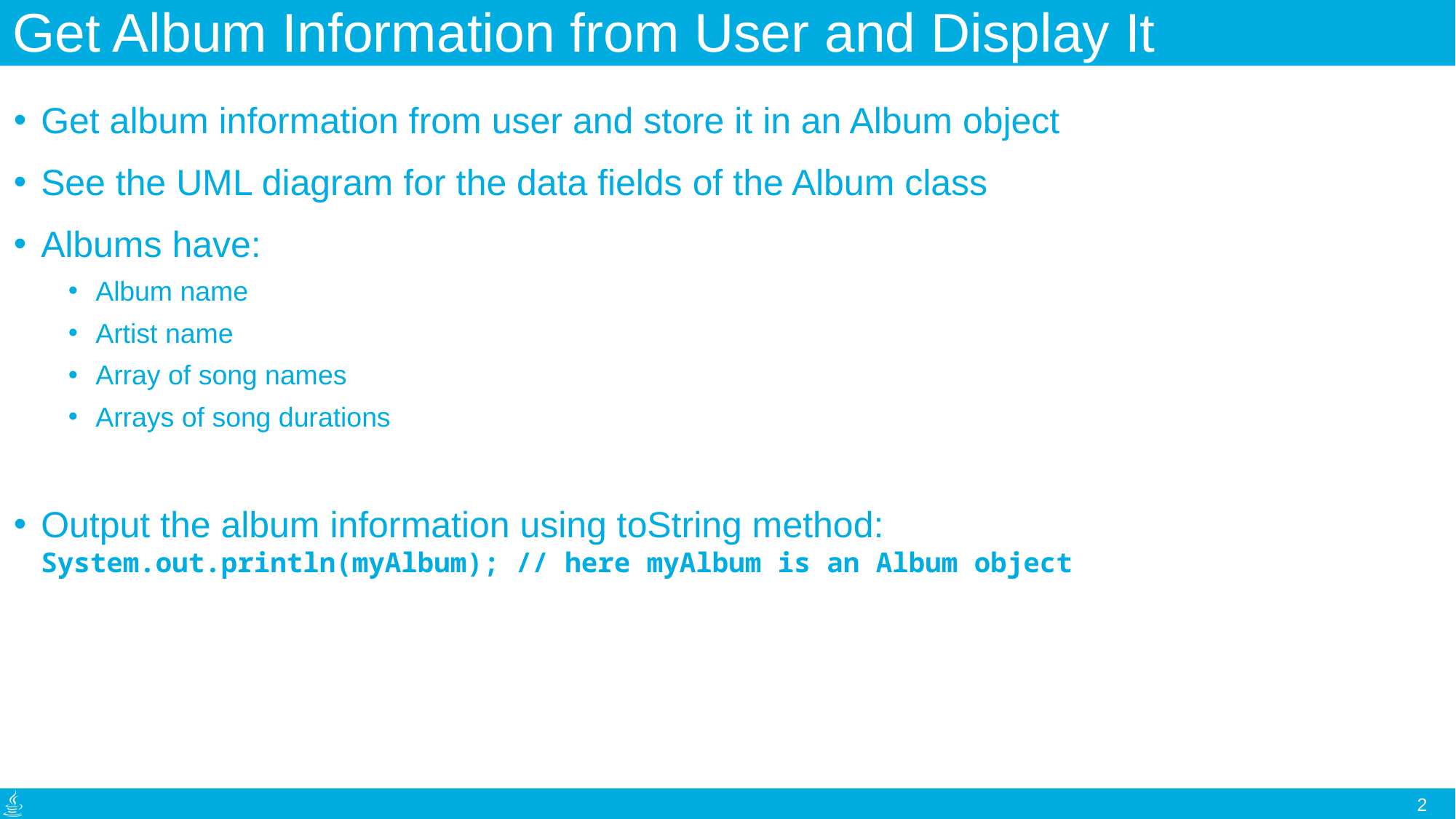

# Get Album Information from User and Display It
Get album information from user and store it in an Album object
See the UML diagram for the data fields of the Album class
Albums have:
Album name
Artist name
Array of song names
Arrays of song durations

Output the album information using toString method:
System.out.println(myAlbum); // here myAlbum is an Album object

2